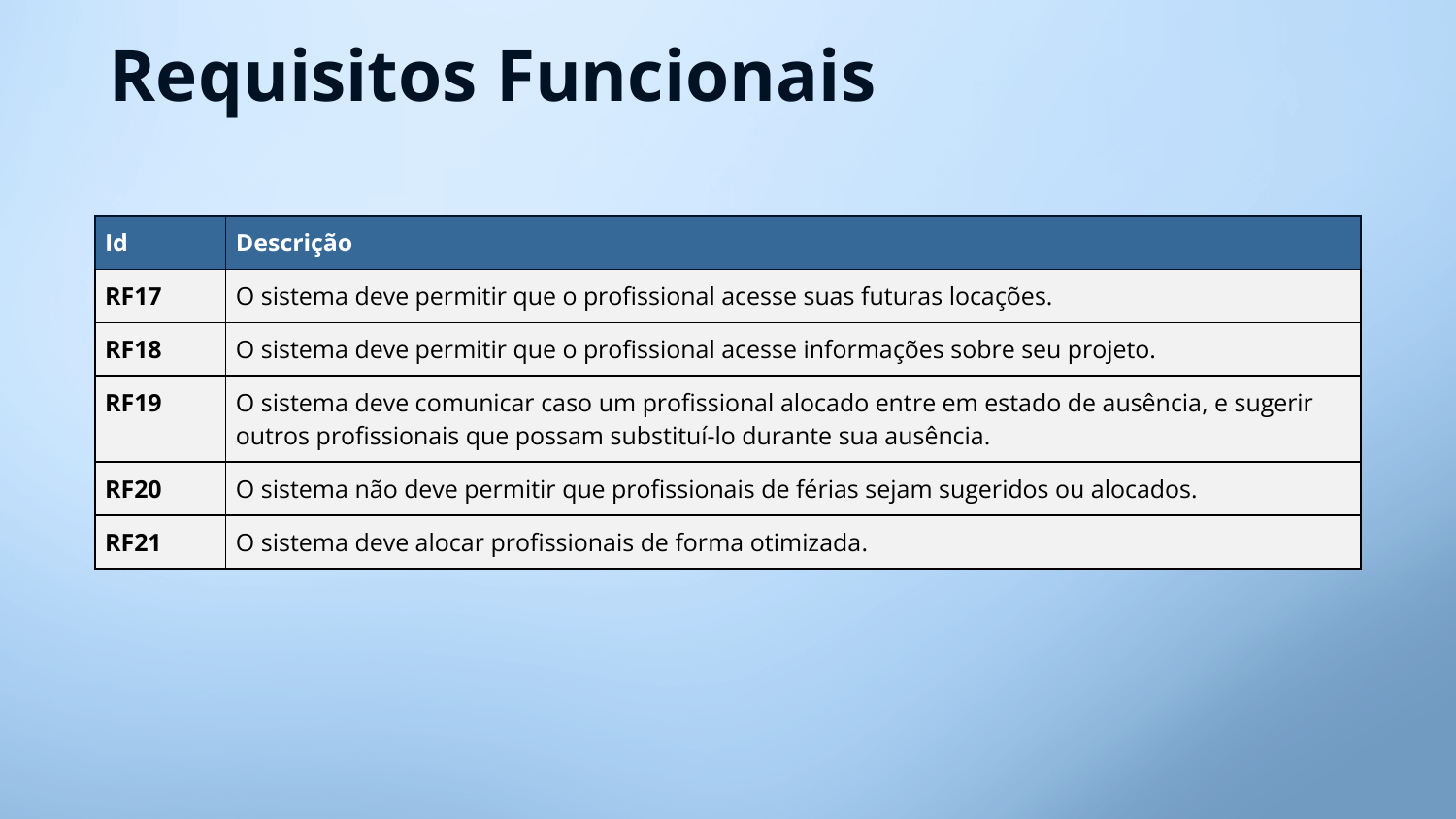

# Requisitos Funcionais
| Id | Descrição |
| --- | --- |
| RF17 | O sistema deve permitir que o profissional acesse suas futuras locações. |
| RF18 | O sistema deve permitir que o profissional acesse informações sobre seu projeto. |
| RF19 | O sistema deve comunicar caso um profissional alocado entre em estado de ausência, e sugerir outros profissionais que possam substituí-lo durante sua ausência. |
| RF20 | O sistema não deve permitir que profissionais de férias sejam sugeridos ou alocados. |
| RF21 | O sistema deve alocar profissionais de forma otimizada. |